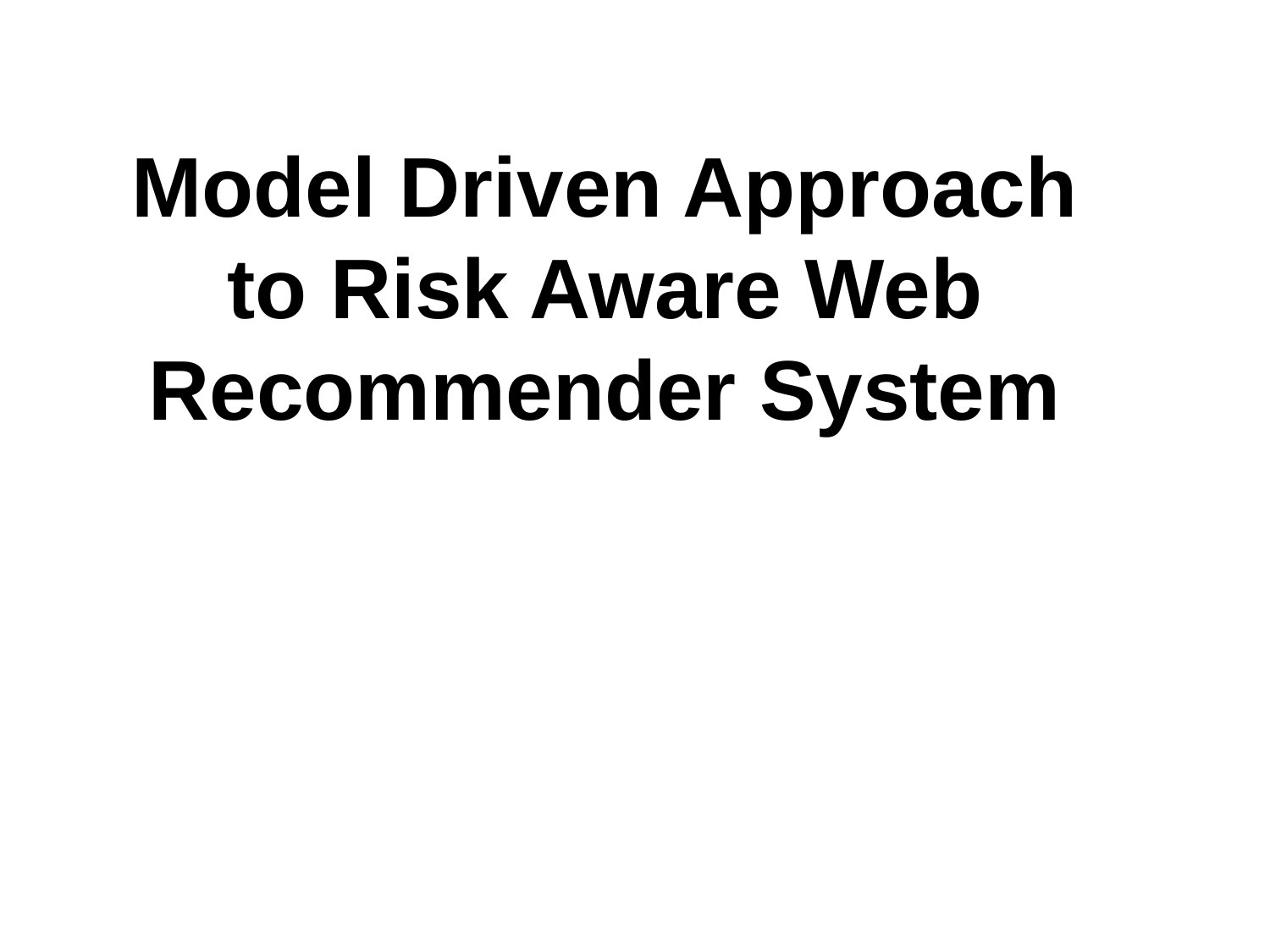

Model Driven Approach to Risk Aware Web Recommender System